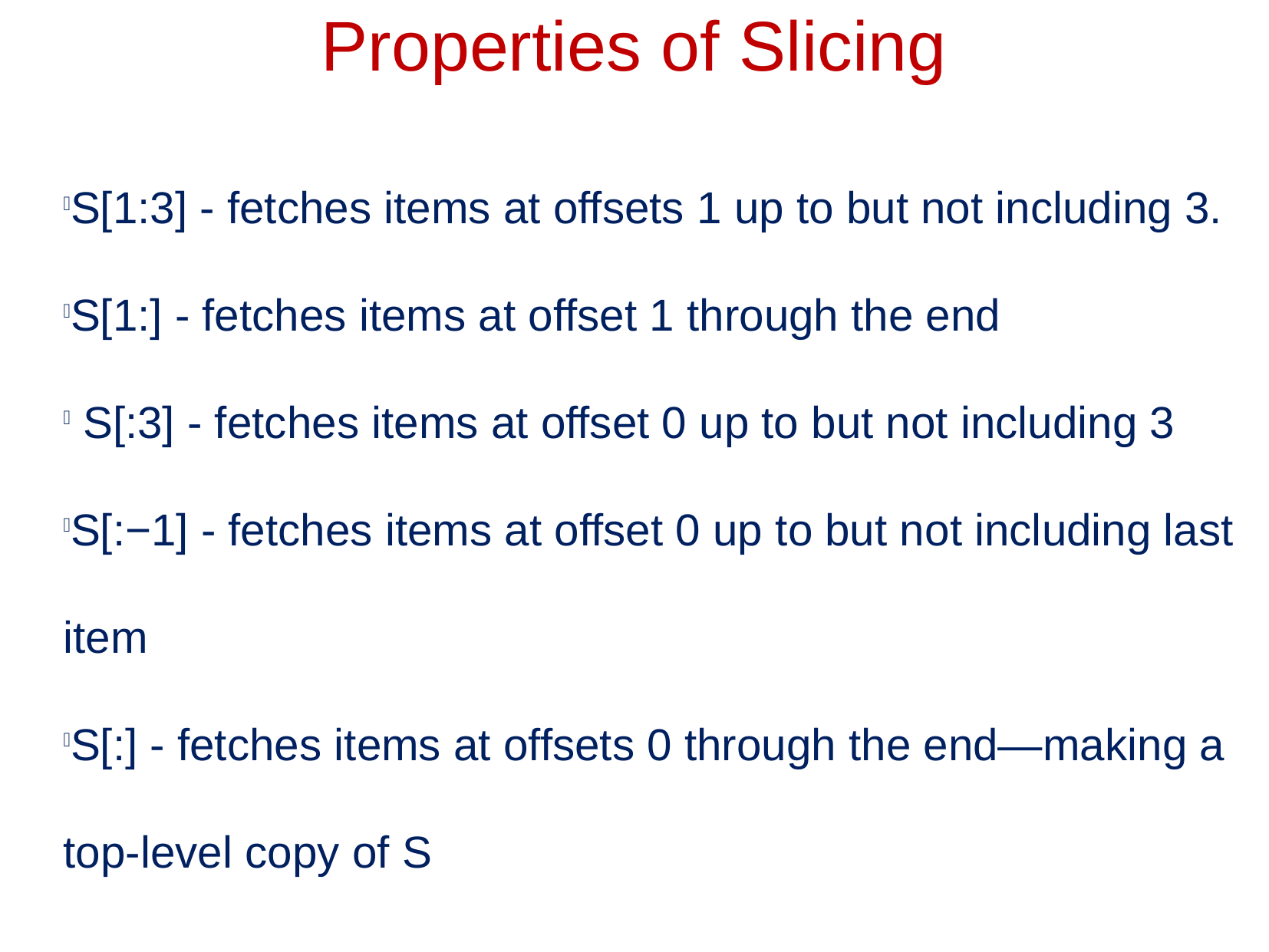

Properties of Slicing
S[1:3] - fetches items at offsets 1 up to but not including 3.
S[1:] - fetches items at offset 1 through the end
 S[:3] - fetches items at offset 0 up to but not including 3
S[:−1] - fetches items at offset 0 up to but not including last item
S[:] - fetches items at offsets 0 through the end—making a top-level copy of S